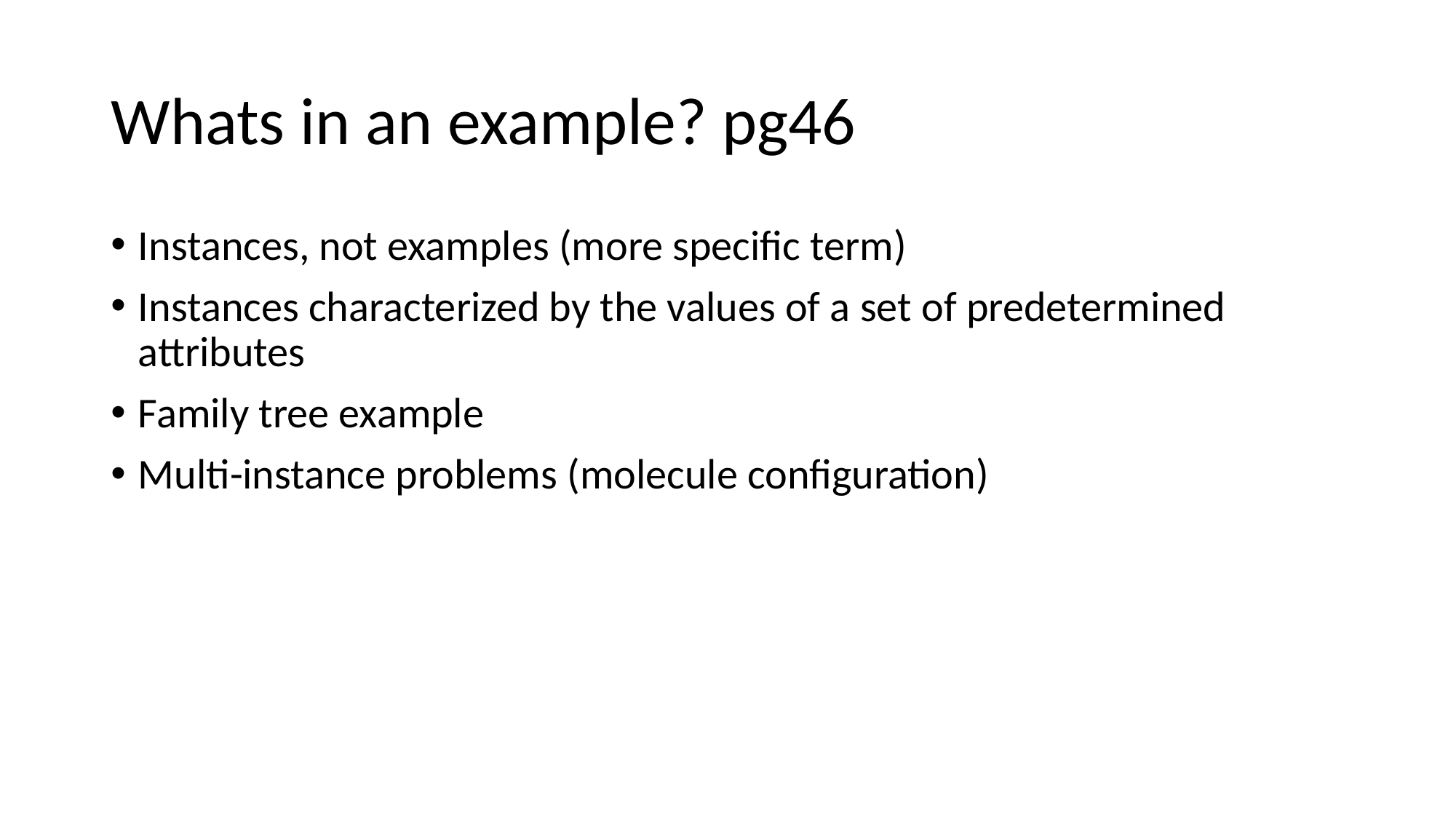

# Whats in an example? pg46
Instances, not examples (more specific term)
Instances characterized by the values of a set of predetermined attributes
Family tree example
Multi-instance problems (molecule configuration)